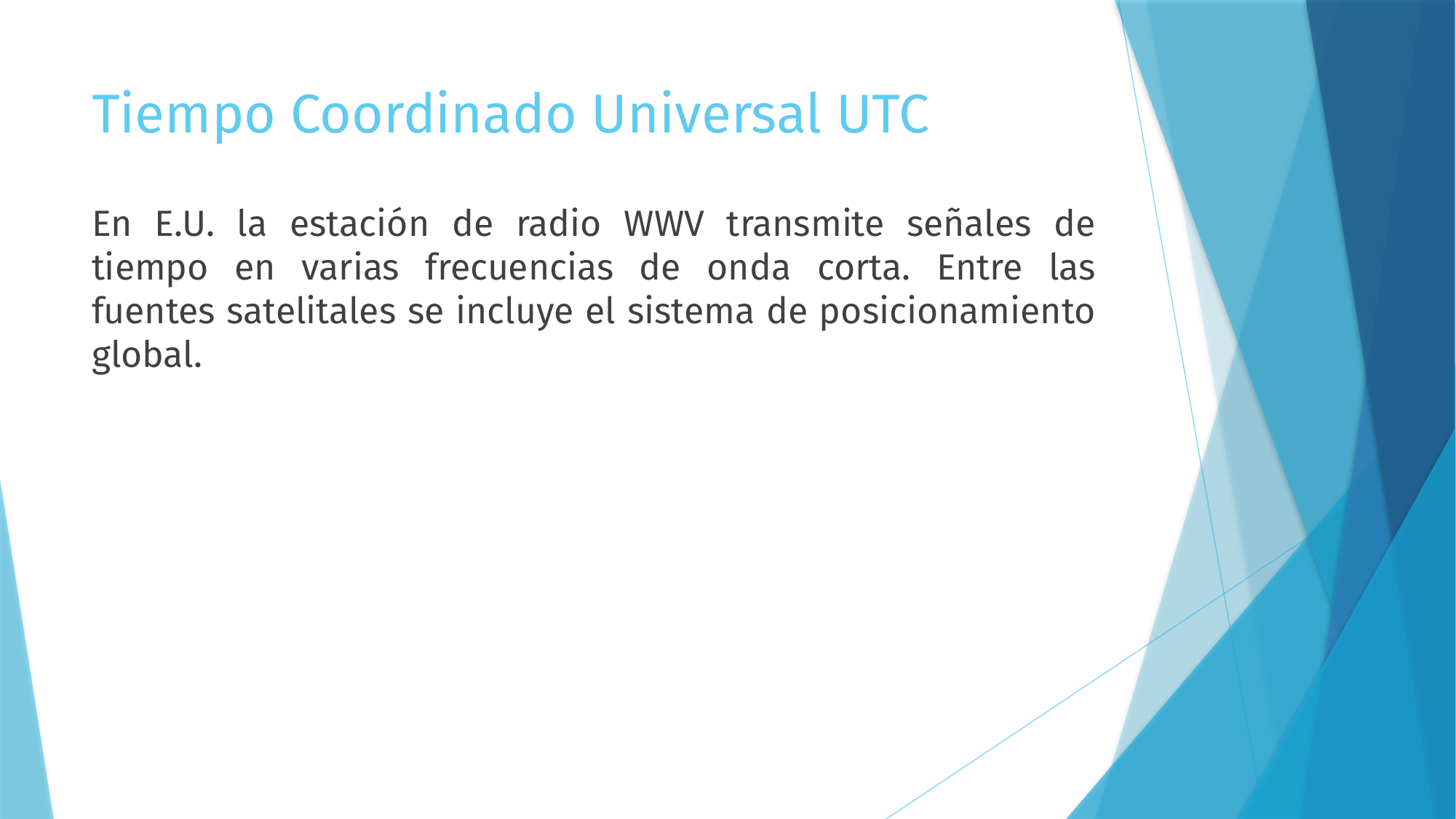

# Tiempo Coordinado Universal UTC
En E.U. la estación de radio WWV transmite señales de tiempo en varias frecuencias de onda corta. Entre las fuentes satelitales se incluye el sistema de posicionamiento global.